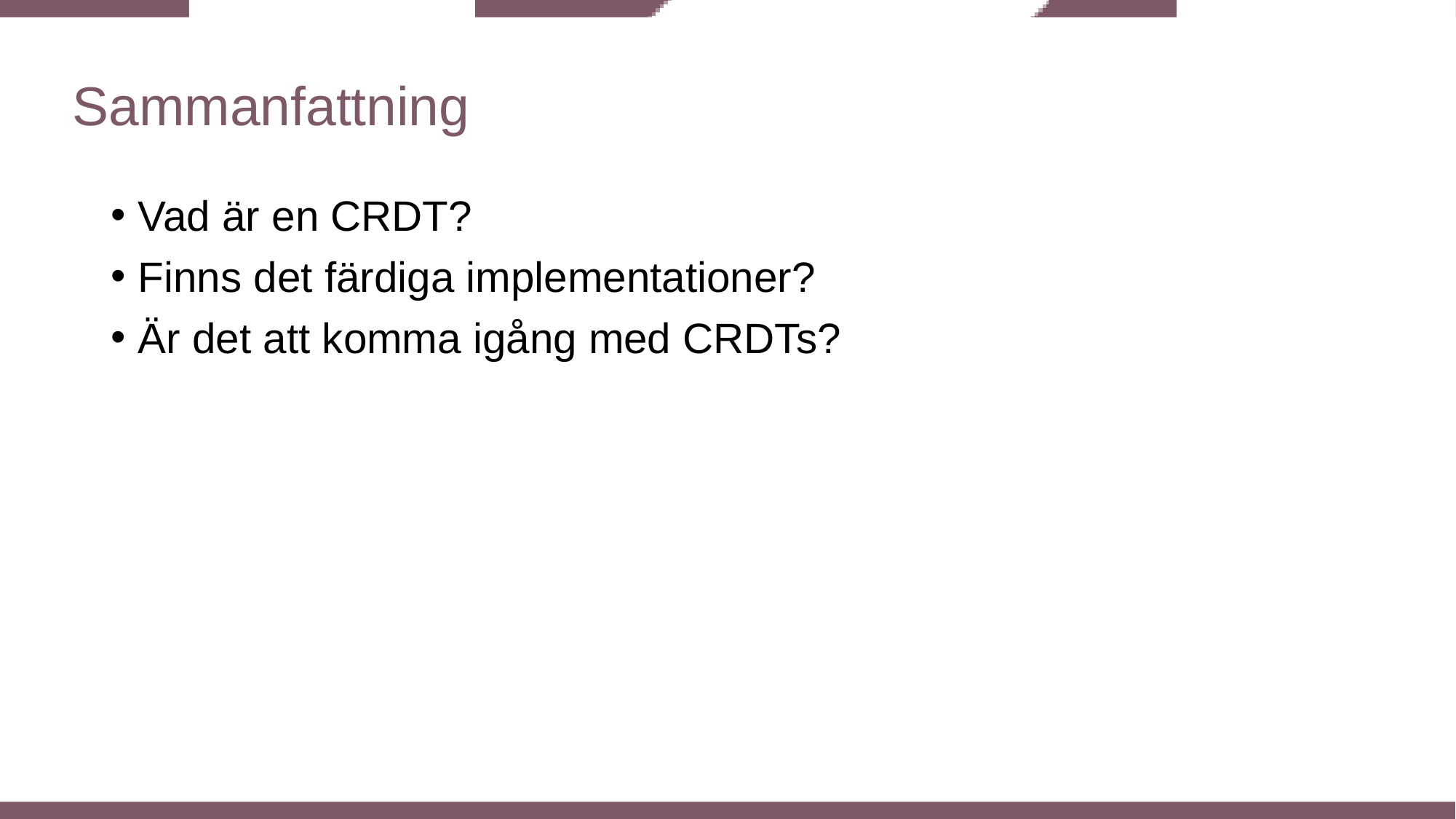

# Sammanfattning
Vad är en CRDT?
Finns det färdiga implementationer?
Är det att komma igång med CRDTs?